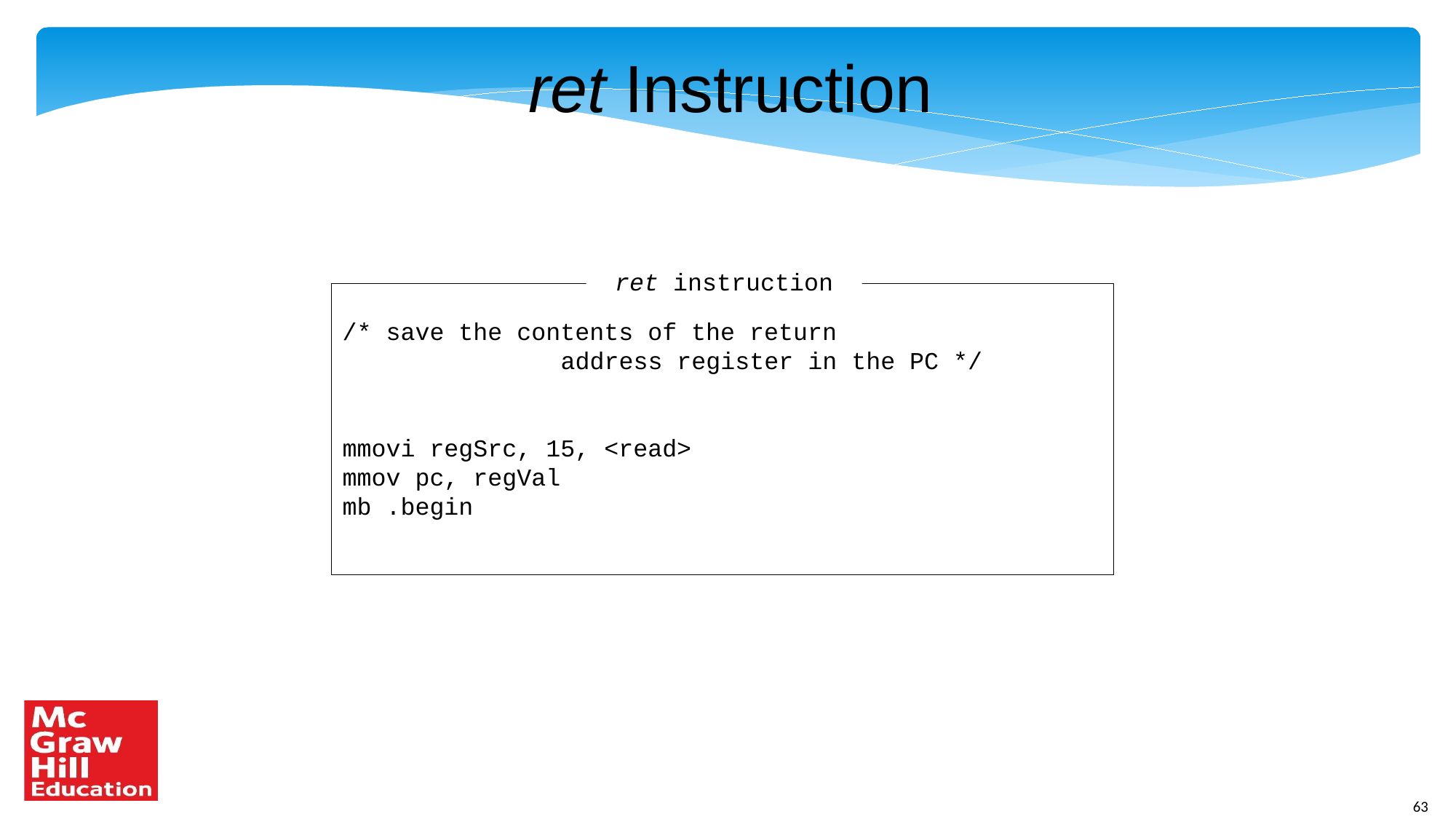

ret Instruction

ret instruction

/* save the contents of the return
	address register in the PC */

mmovi regSrc, 15, <read>
mmov pc, regVal
mb .begin